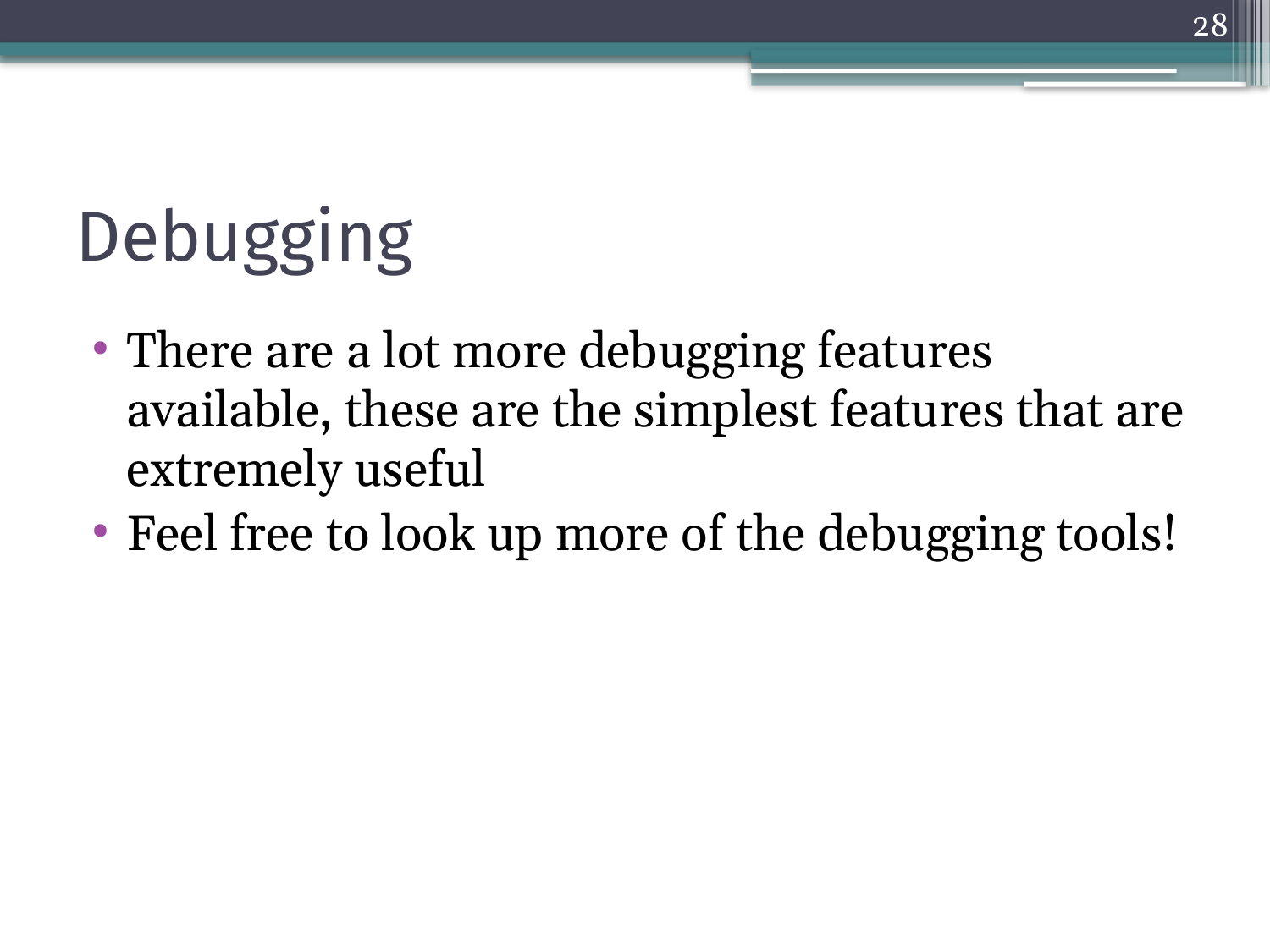

28
# Debugging
There are a lot more debugging features available, these are the simplest features that are extremely useful
Feel free to look up more of the debugging tools!